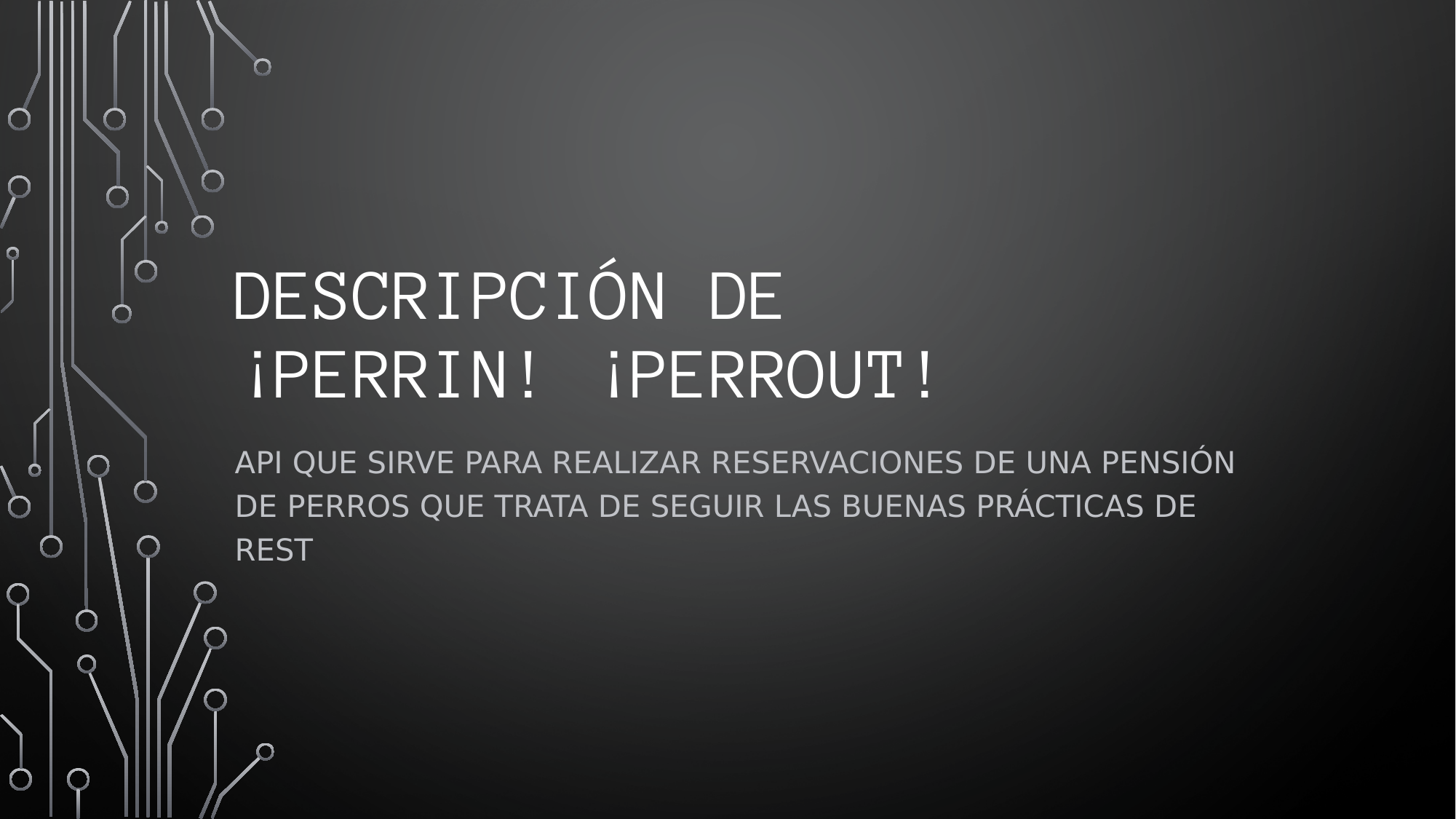

# Descripción de ¡Perrin! ¡Perrout!
Api que sirve para realizar reservaciones de una pensión de perros que trata de seguir las buenas prácticas de REST